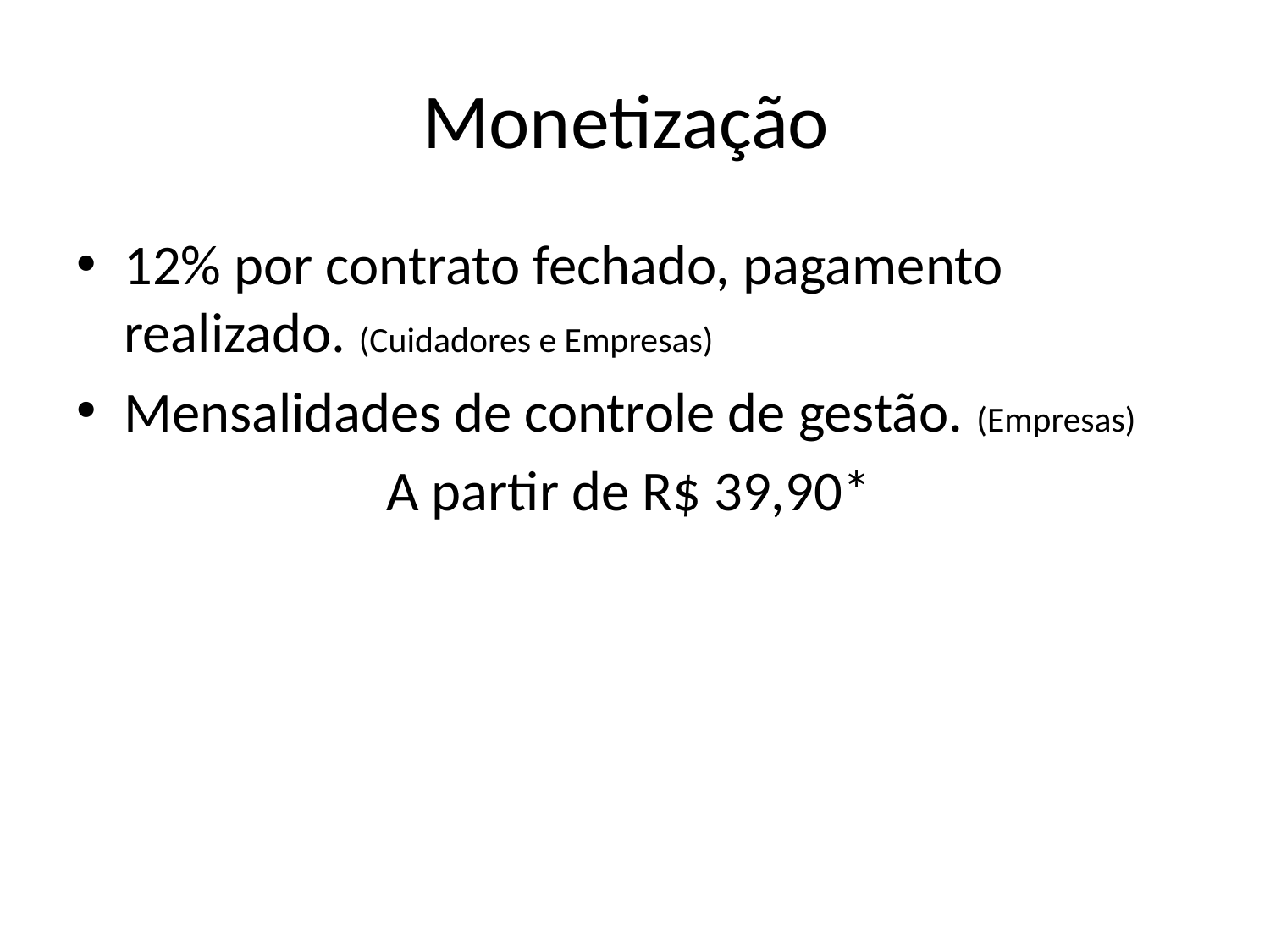

# Monetização
12% por contrato fechado, pagamento realizado. (Cuidadores e Empresas)
Mensalidades de controle de gestão. (Empresas)
A partir de R$ 39,90*